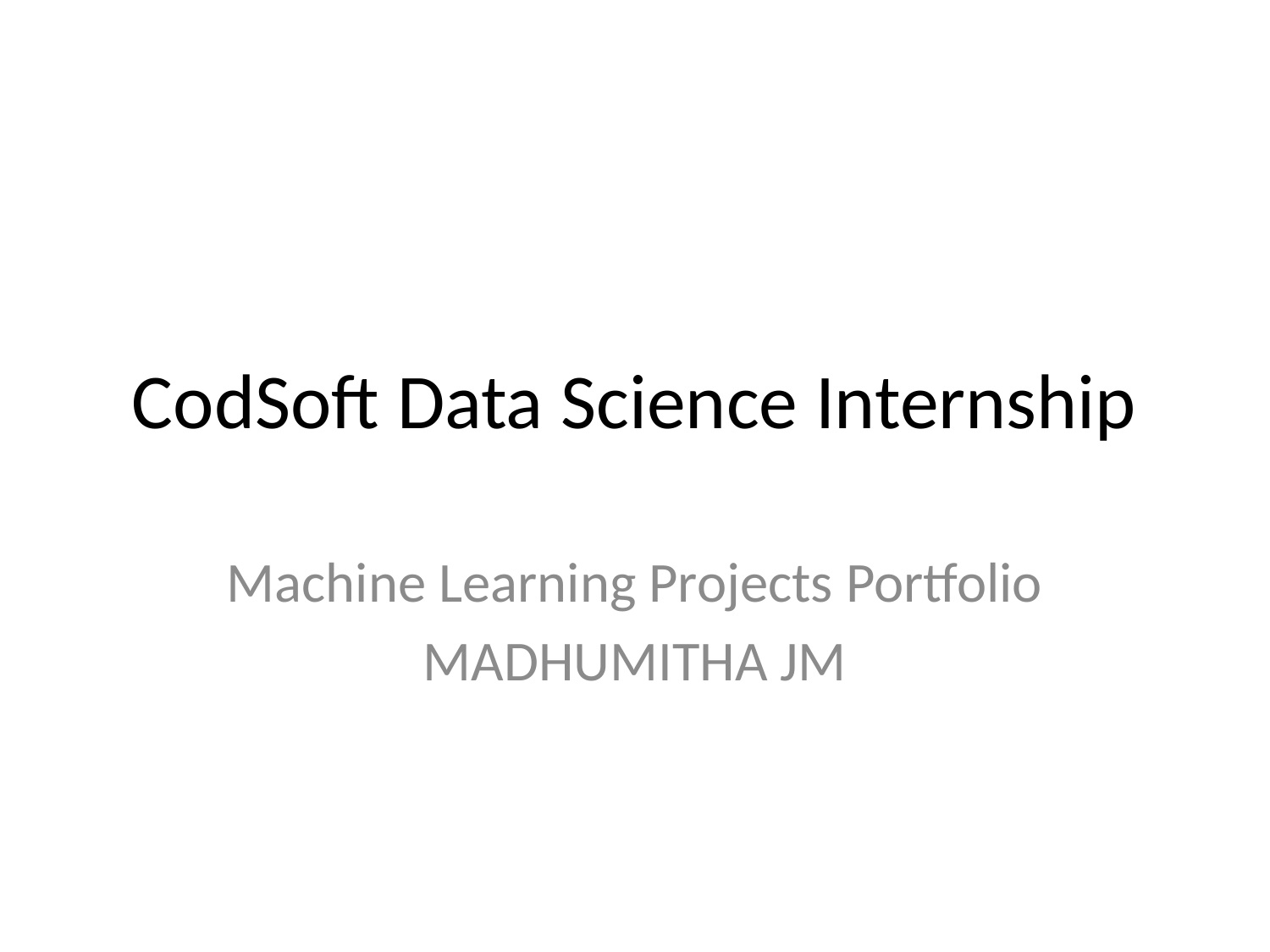

# CodSoft Data Science Internship
Machine Learning Projects Portfolio
MADHUMITHA JM